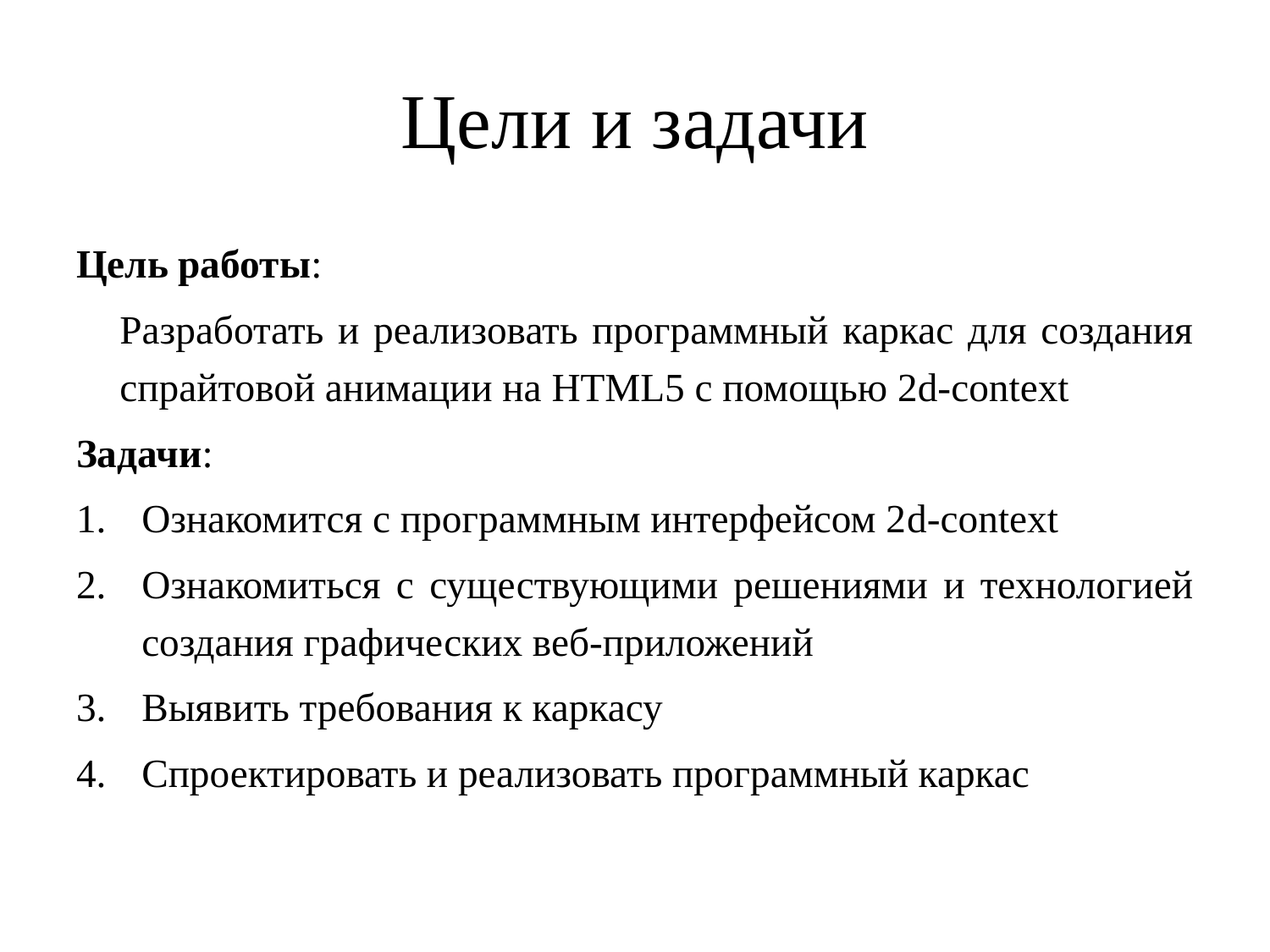

# Цели и задачи
Цель работы:
	Разработать и реализовать программный каркас для создания спрайтовой анимации на HTML5 с помощью 2d-context
Задачи:
Ознакомится с программным интерфейсом 2d-context
Ознакомиться с существующими решениями и технологией создания графических веб-приложений
Выявить требования к каркасу
Спроектировать и реализовать программный каркас